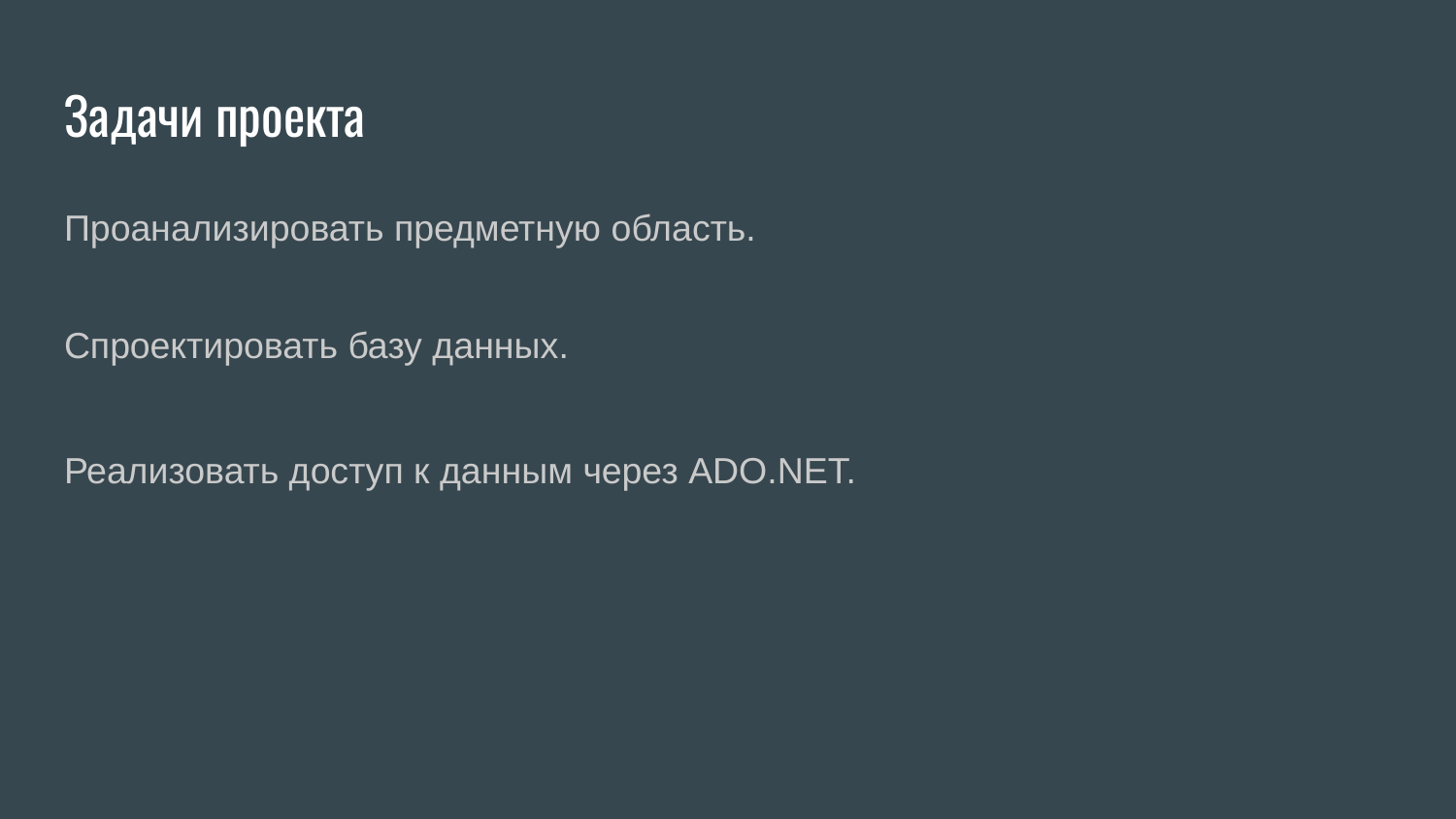

# Задачи проекта
Проанализировать предметную область.
Спроектировать базу данных.
Реализовать доступ к данным через ADO.NET.